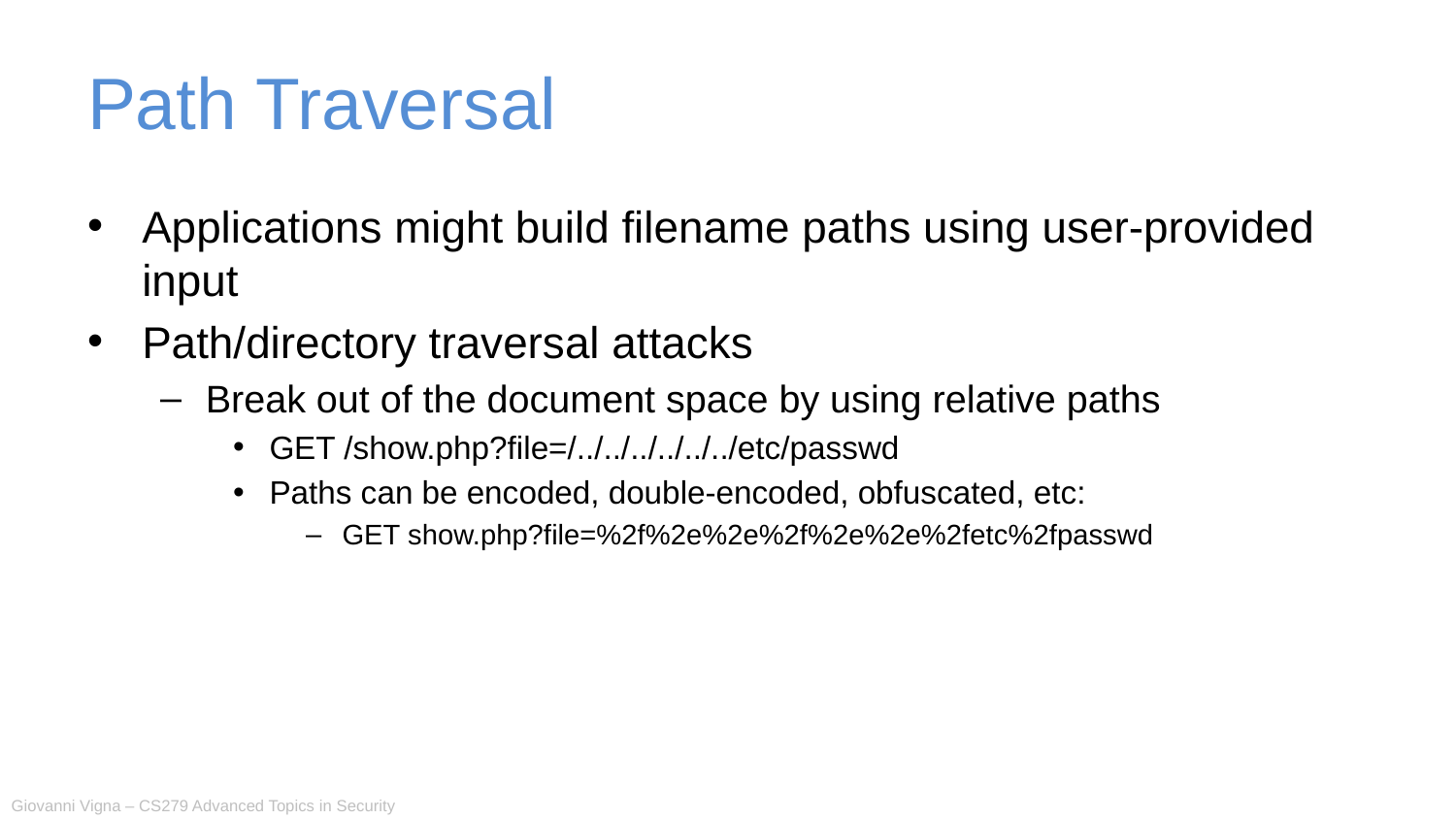

# Path Traversal
Applications might build filename paths using user-provided input
Path/directory traversal attacks
Break out of the document space by using relative paths
GET /show.php?file=/../../../../../../etc/passwd
Paths can be encoded, double-encoded, obfuscated, etc:
GET show.php?file=%2f%2e%2e%2f%2e%2e%2fetc%2fpasswd